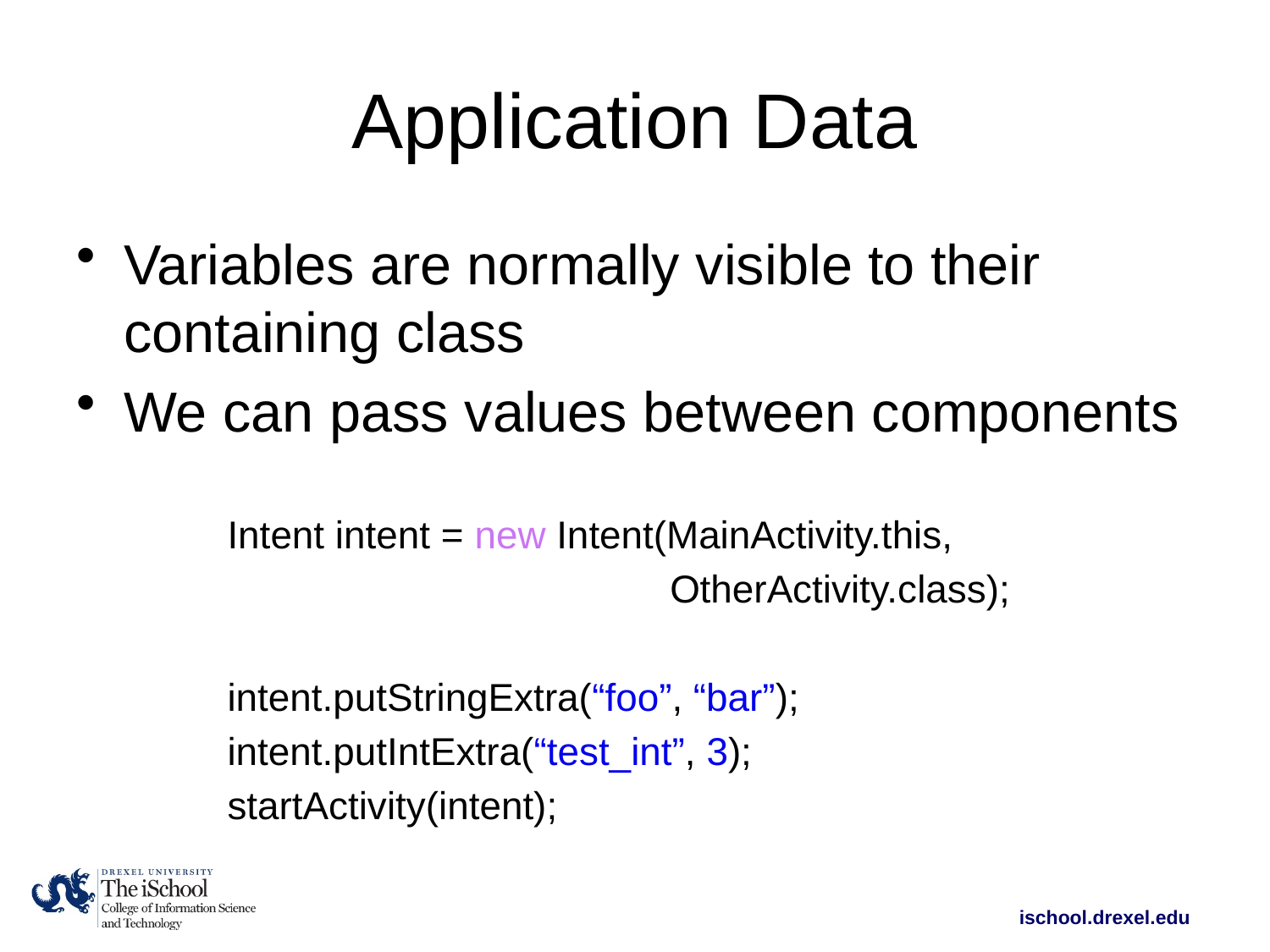

# Application Data
Variables are normally visible to their containing class
We can pass values between components

              Intent intent = new Intent(MainActivity.this,
                                                       OtherActivity.class);

              intent.putStringExtra(“foo”, “bar”);
              intent.putIntExtra(“test_int”, 3);
              startActivity(intent);